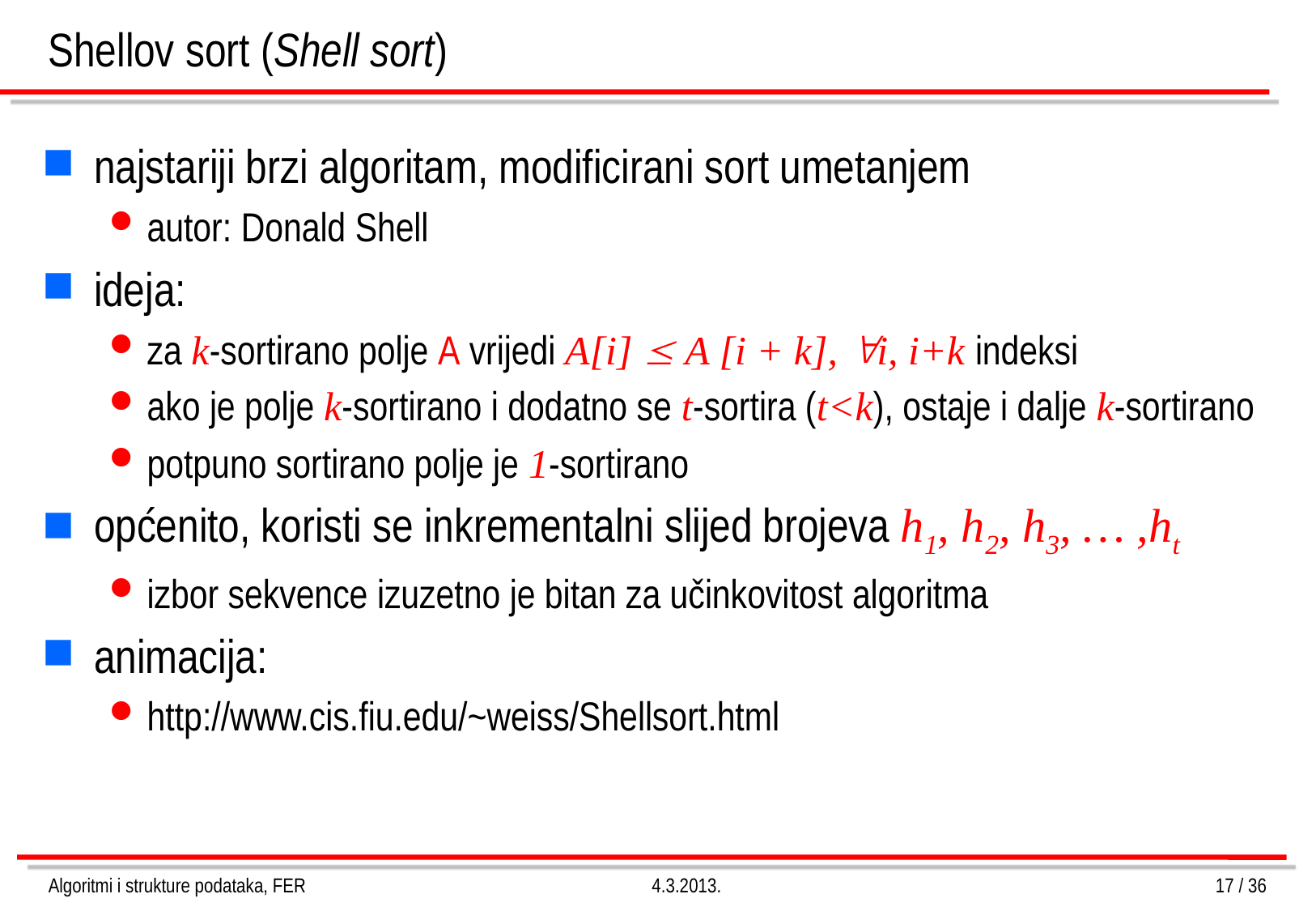

Shellov sort (Shell sort)
najstariji brzi algoritam, modificirani sort umetanjem
autor: Donald Shell
ideja:
za k-sortirano polje A vrijedi A[i] ≤ A [i + k], ∀i, i+k indeksi
ako je polje k-sortirano i dodatno se t-sortira (t<k), ostaje i dalje k-sortirano
potpuno sortirano polje je 1-sortirano
općenito, koristi se inkrementalni slijed brojeva h1, h2, h3, … ,ht
izbor sekvence izuzetno je bitan za učinkovitost algoritma
animacija:
http://www.cis.fiu.edu/~weiss/Shellsort.html
Algoritmi i strukture podataka, FER
4.3.2013.
17 / 36